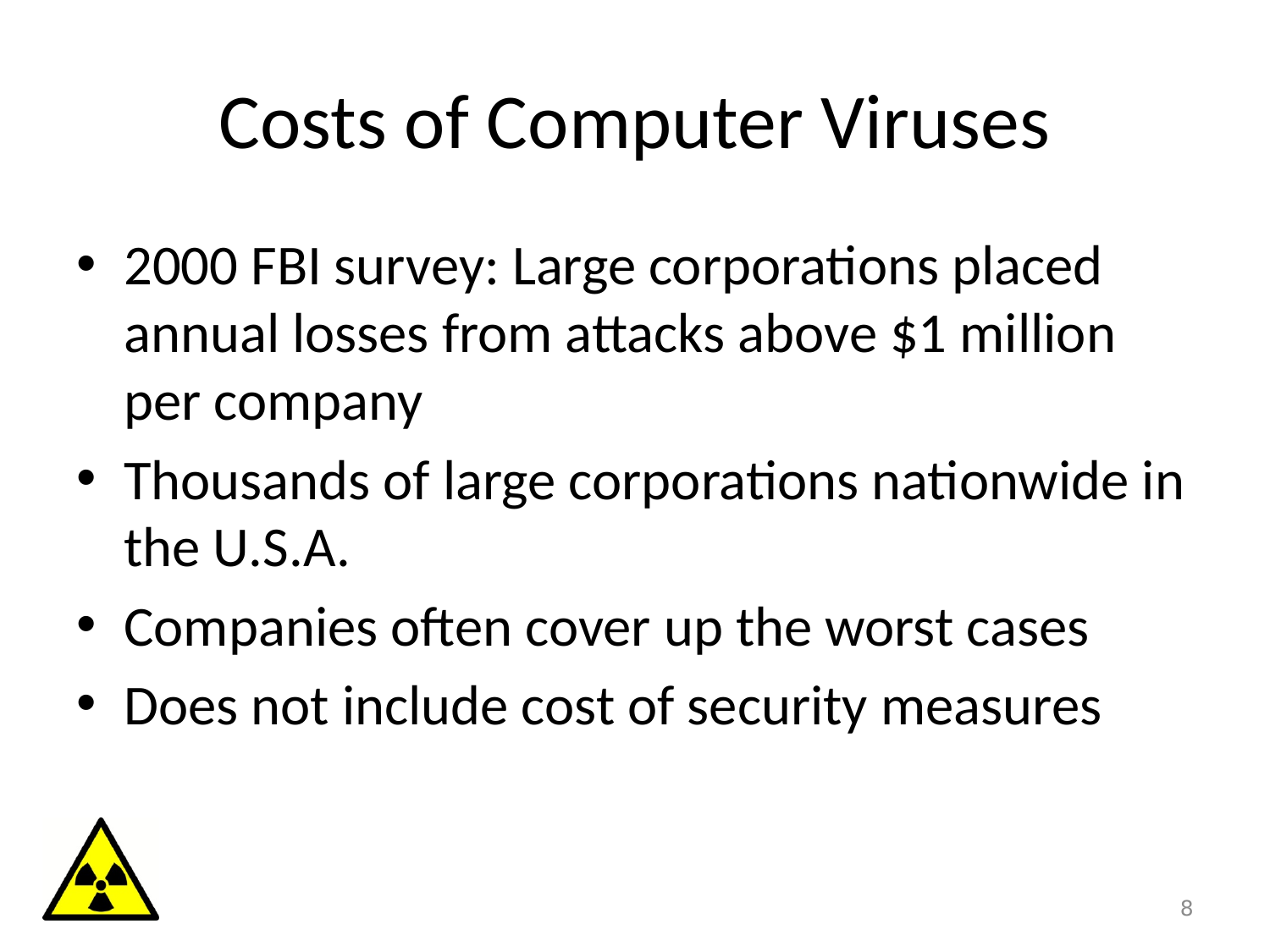

# Costs of Computer Viruses
2000 FBI survey: Large corporations placed annual losses from attacks above $1 million per company
Thousands of large corporations nationwide in the U.S.A.
Companies often cover up the worst cases
Does not include cost of security measures
8